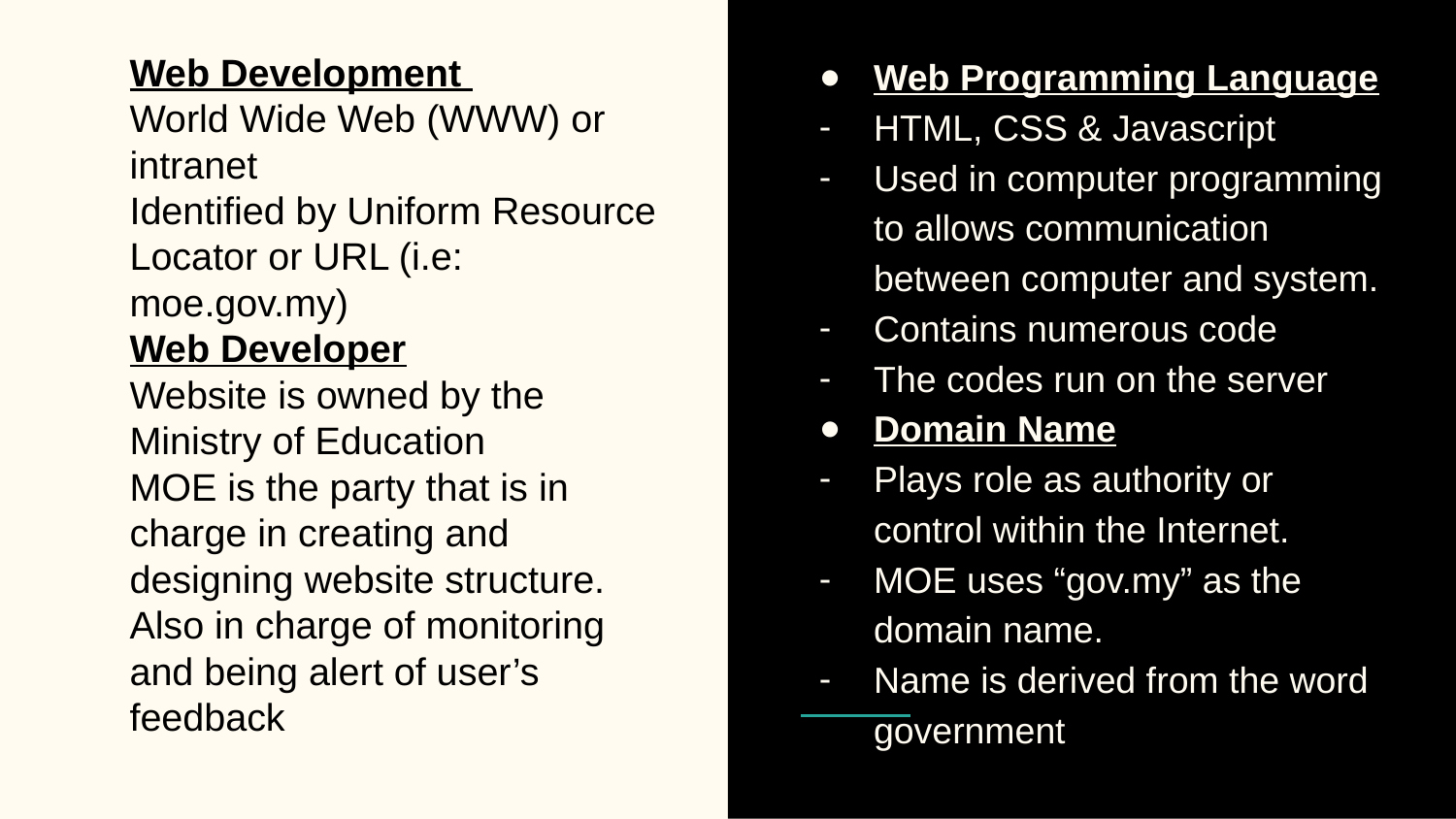

Web Development
World Wide Web (WWW) or intranet
Identified by Uniform Resource Locator or URL (i.e: moe.gov.my)
Web Developer
Website is owned by the Ministry of Education
MOE is the party that is in charge in creating and designing website structure.
Also in charge of monitoring and being alert of user’s feedback
Web Programming Language
HTML, CSS & Javascript
Used in computer programming to allows communication between computer and system.
Contains numerous code
The codes run on the server
Domain Name
Plays role as authority or control within the Internet.
MOE uses “gov.my” as the domain name.
Name is derived from the word government